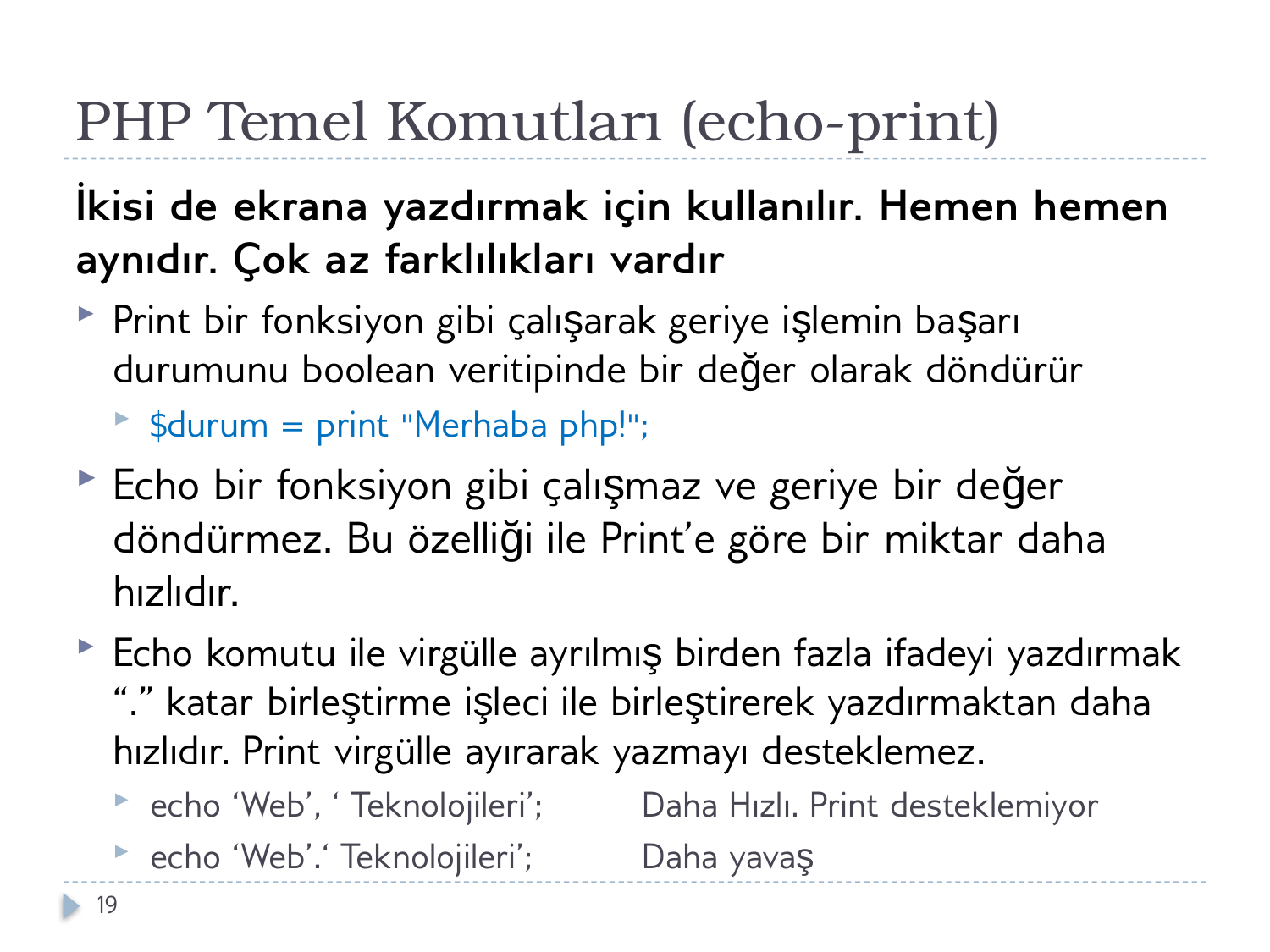

# PHP Temel Komutları (echo-print)
İkisi de ekrana yazdırmak için kullanılır. Hemen hemen aynıdır. Çok az farklılıkları vardır
Print bir fonksiyon gibi çalışarak geriye işlemin başarı durumunu boolean veritipinde bir değer olarak döndürür
$durum = print "Merhaba php!";
Echo bir fonksiyon gibi çalışmaz ve geriye bir değer döndürmez. Bu özelliği ile Print’e göre bir miktar daha hızlıdır.
Echo komutu ile virgülle ayrılmış birden fazla ifadeyi yazdırmak “.” katar birleştirme işleci ile birleştirerek yazdırmaktan daha hızlıdır. Print virgülle ayırarak yazmayı desteklemez.
echo ‘Web’, ‘ Teknolojileri’;	Daha Hızlı. Print desteklemiyor
echo ‘Web’.‘ Teknolojileri’;	Daha yavaş

19